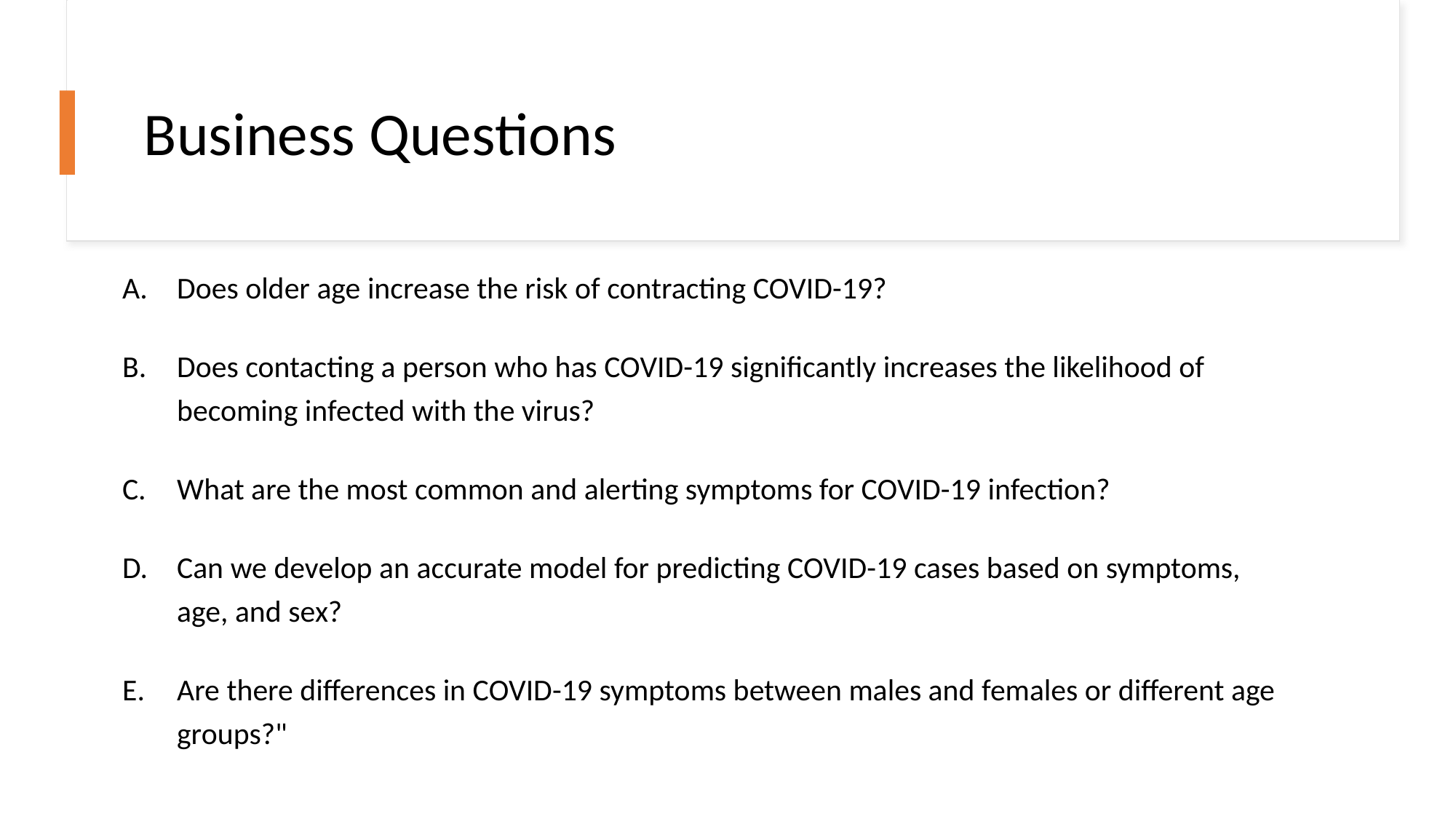

# Business Questions

Does older age increase the risk of contracting COVID-19?
Does contacting a person who has COVID-19 significantly increases the likelihood of becoming infected with the virus?
What are the most common and alerting symptoms for COVID-19 infection?
Can we develop an accurate model for predicting COVID-19 cases based on symptoms, age, and sex?
Are there differences in COVID-19 symptoms between males and females or different age groups?"